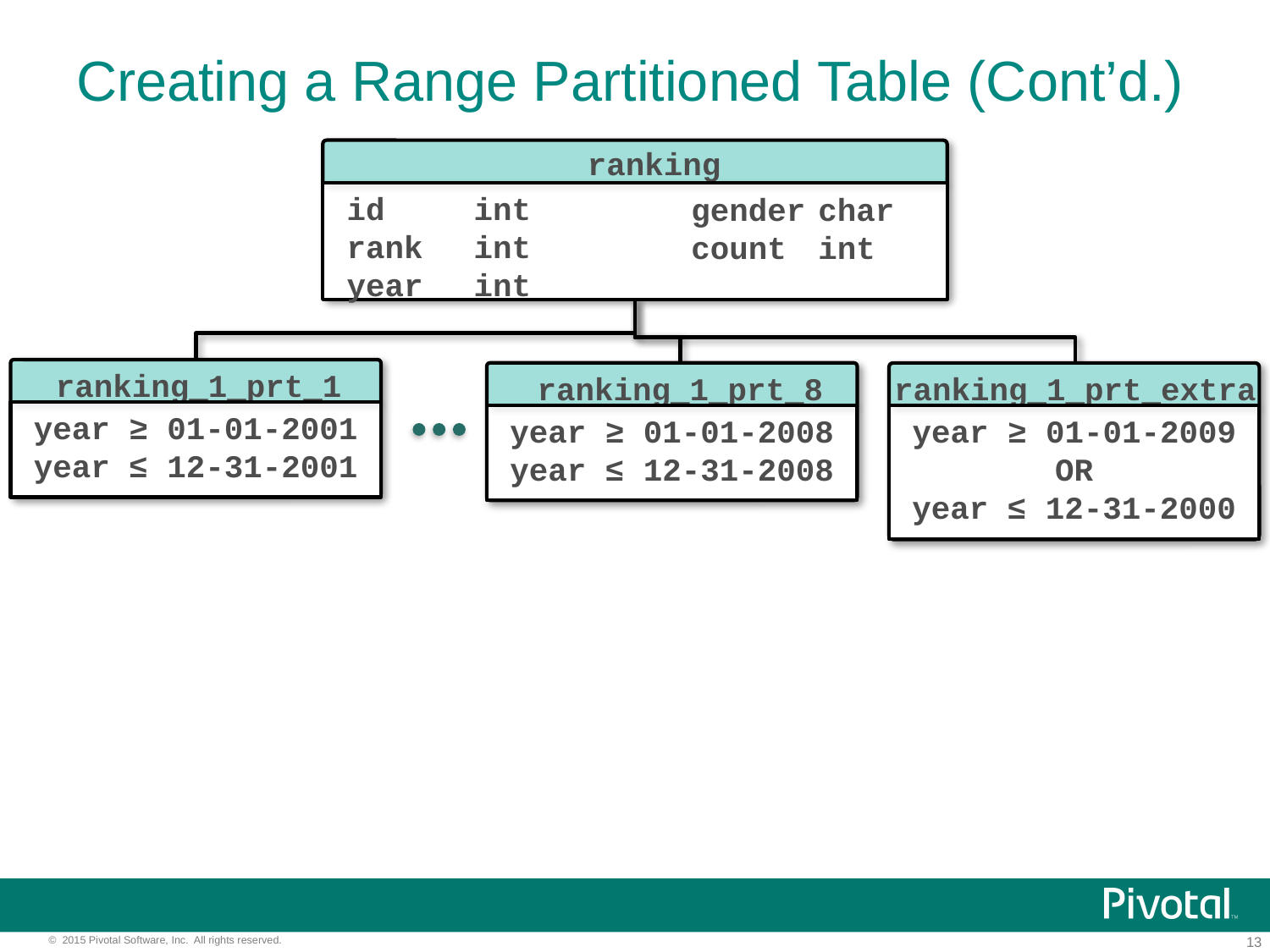

# Creating a Range Partitioned Table (Cont’d.)
ranking

id	int
rank	int
year	int
gender	char
count	int

ranking_1_prt_1

year ≥ 01-01-2001
year ≤ 12-31-2001

ranking_1_prt_extra

year ≥ 01-01-2009
OR
year ≤ 12-31-2000

ranking_1_prt_8

year ≥ 01-01-2008
year ≤ 12-31-2008